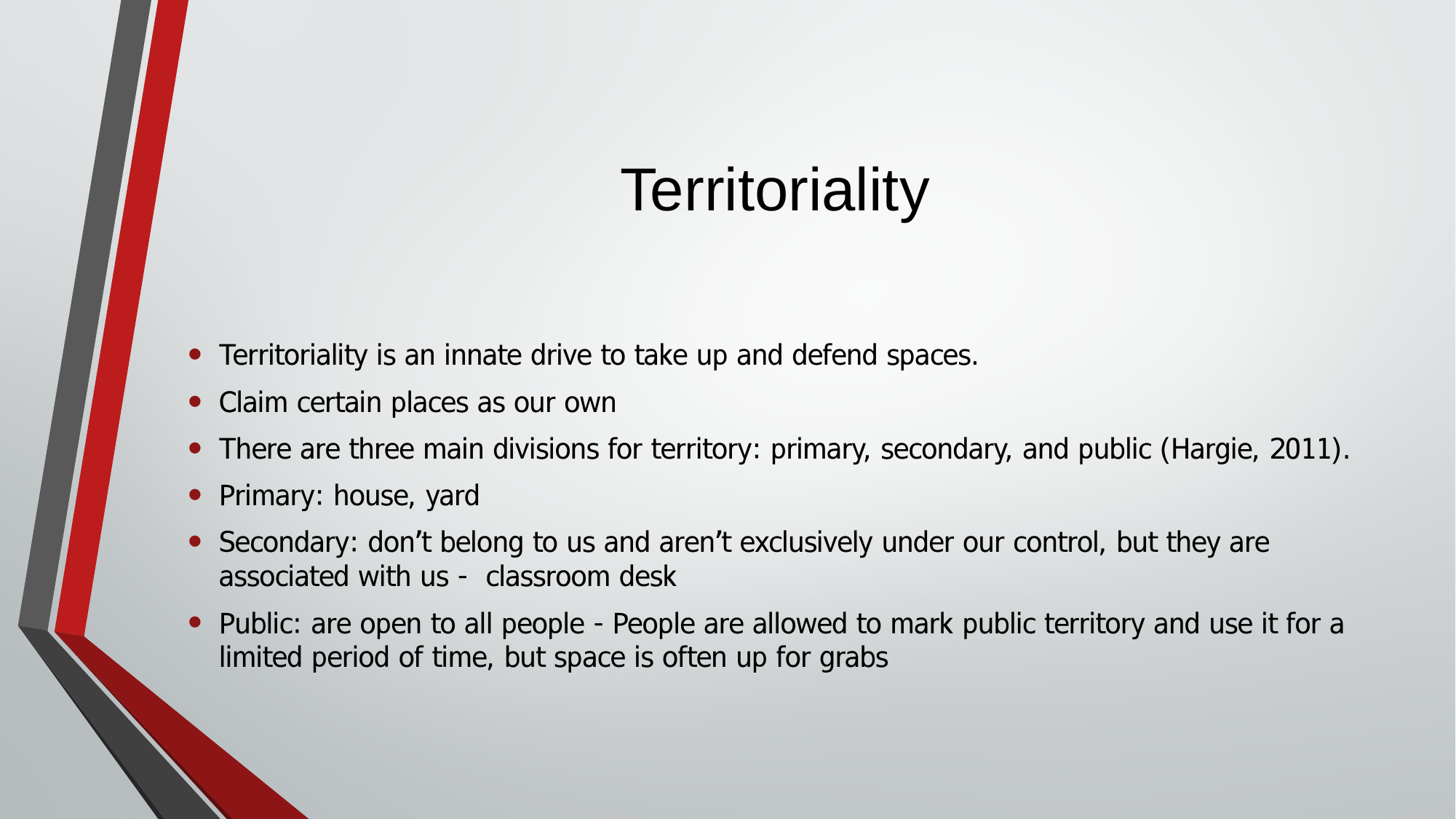

# Territoriality
Territoriality is an innate drive to take up and defend spaces.
Claim certain places as our own
There are three main divisions for territory: primary, secondary, and public (Hargie, 2011).
Primary: house, yard
Secondary: don’t belong to us and aren’t exclusively under our control, but they are associated with us -  classroom desk
Public: are open to all people - People are allowed to mark public territory and use it for a limited period of time, but space is often up for grabs